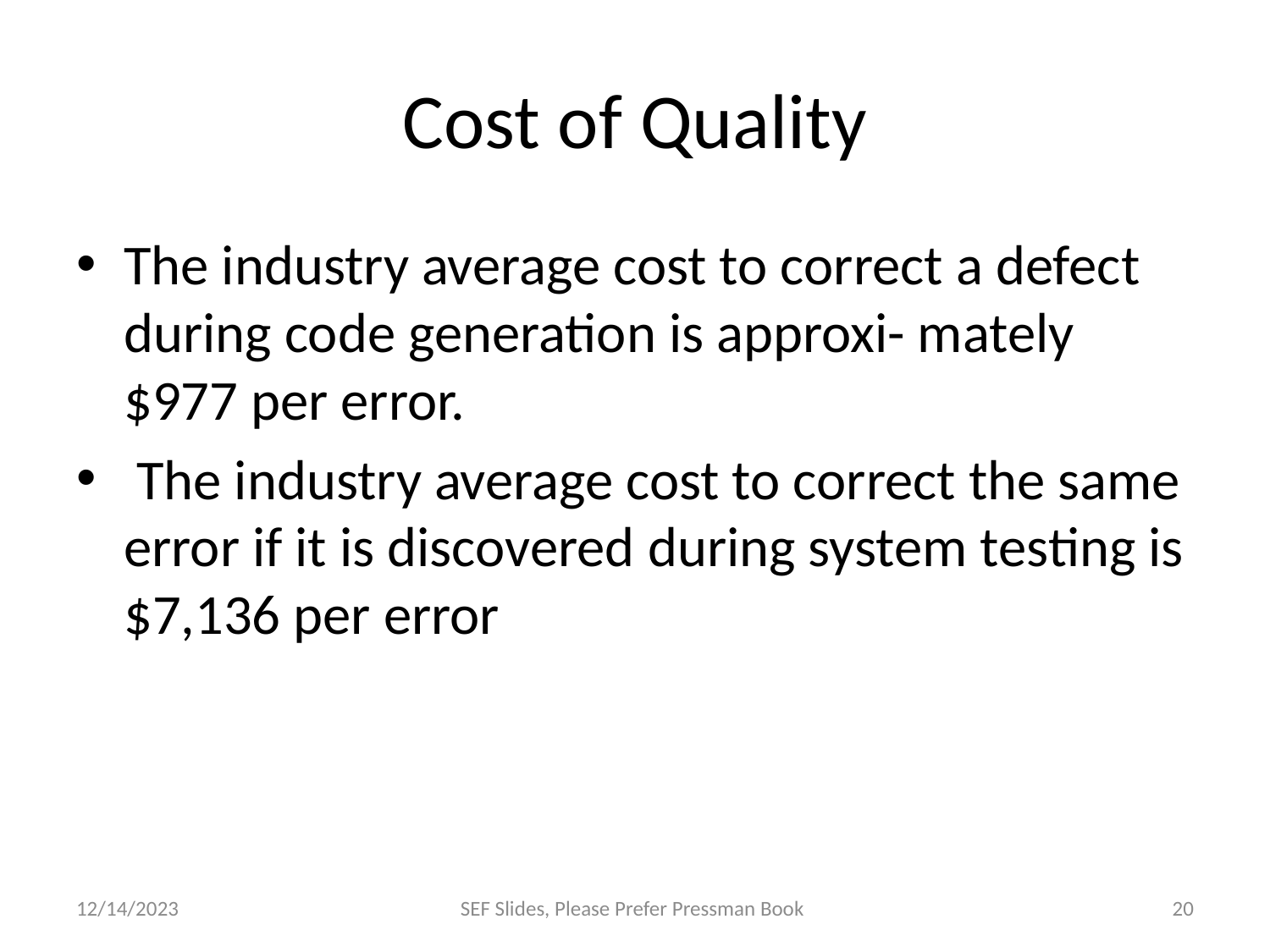

# Cost of Quality
The industry average cost to correct a defect during code generation is approxi- mately $977 per error.
 The industry average cost to correct the same error if it is discovered during system testing is $7,136 per error

12/14/2023
SEF Slides, Please Prefer Pressman Book
20